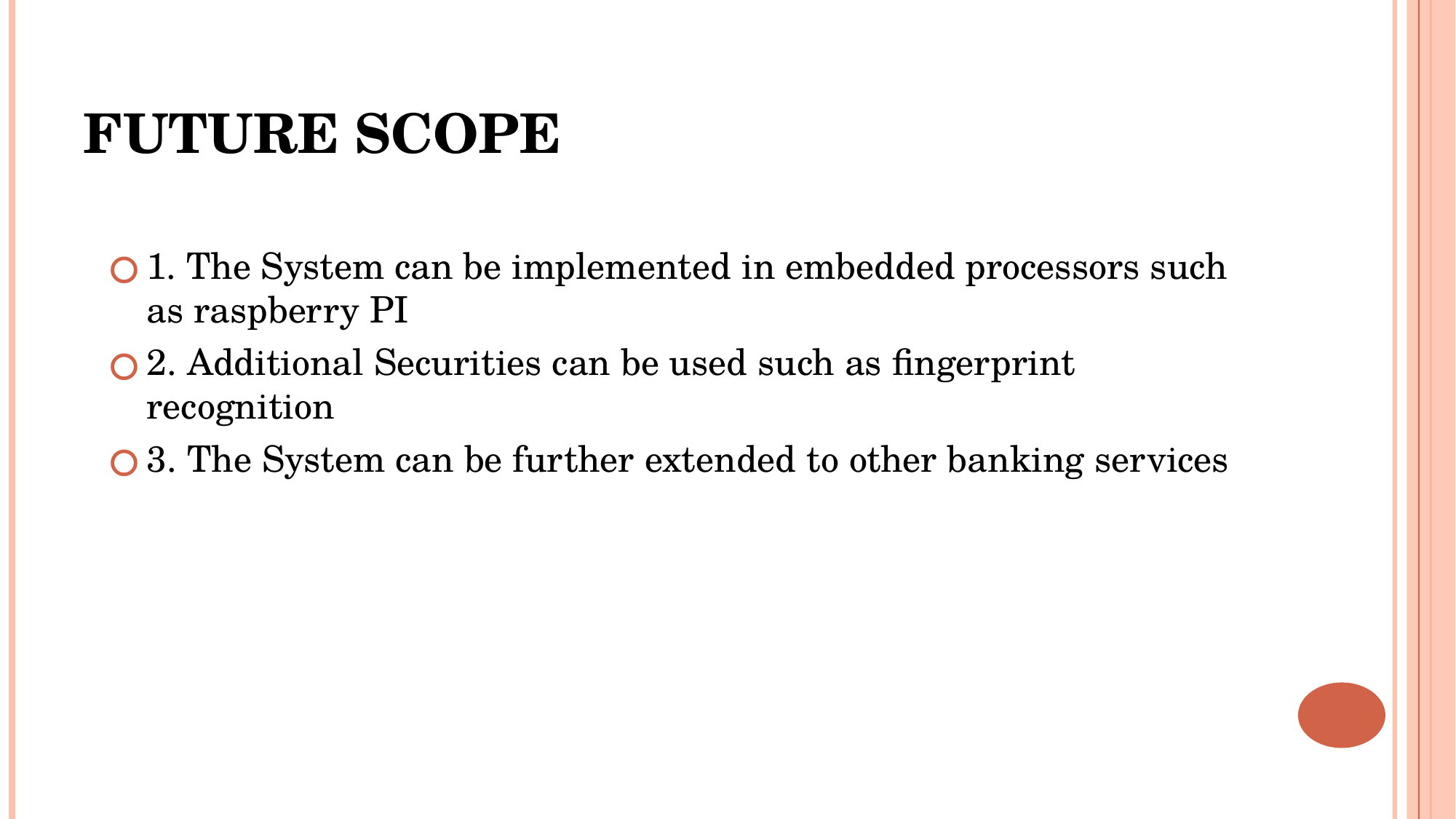

# FUTURE SCOPE
1. The System can be implemented in embedded processors such as raspberry PI
2. Additional Securities can be used such as fingerprint recognition
3. The System can be further extended to other banking services